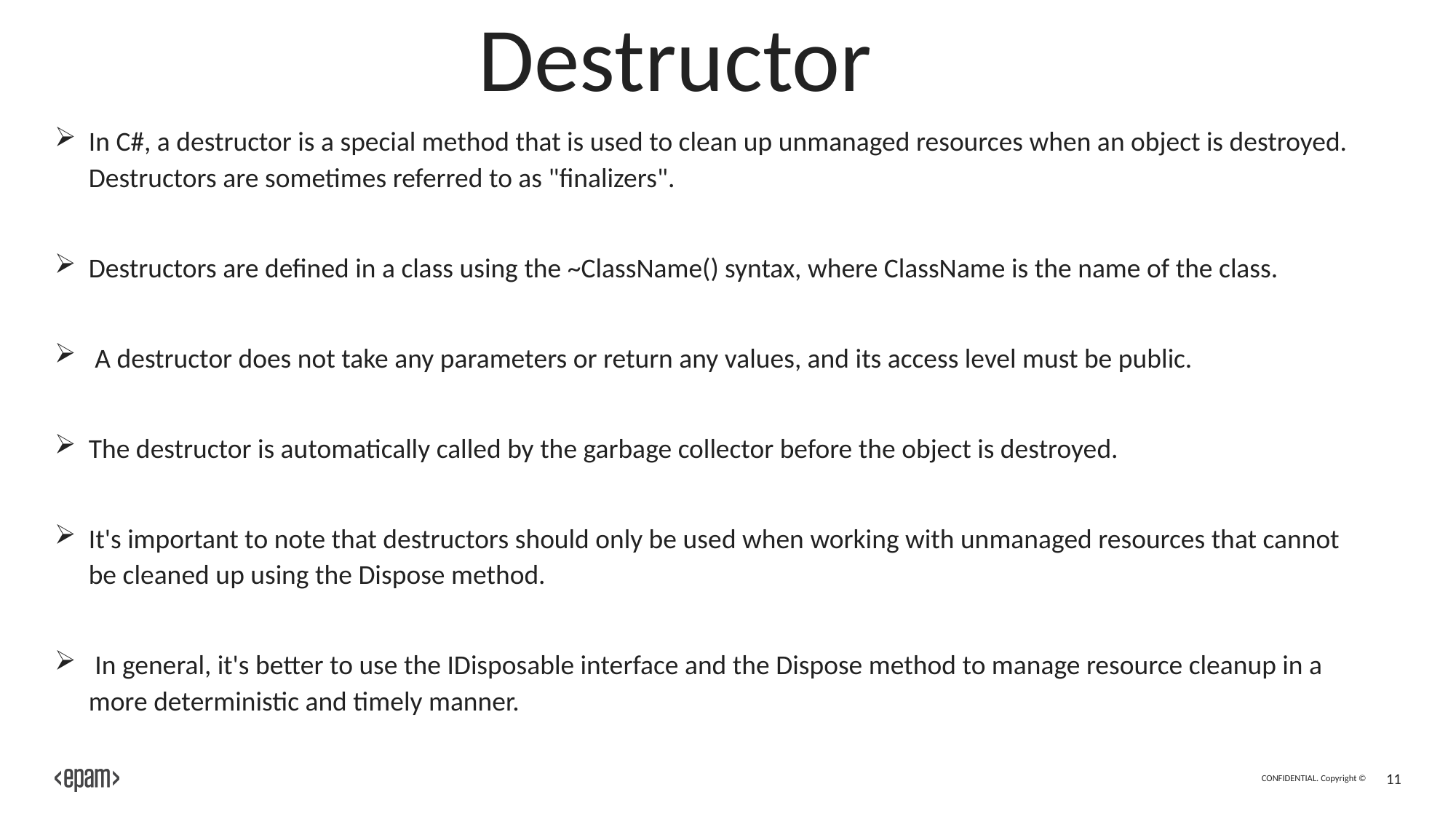

# Destructor
In C#, a destructor is a special method that is used to clean up unmanaged resources when an object is destroyed. Destructors are sometimes referred to as "finalizers".

Destructors are defined in a class using the ~ClassName() syntax, where ClassName is the name of the class.

 A destructor does not take any parameters or return any values, and its access level must be public.

The destructor is automatically called by the garbage collector before the object is destroyed.

It's important to note that destructors should only be used when working with unmanaged resources that cannot be cleaned up using the Dispose method.

 In general, it's better to use the IDisposable interface and the Dispose method to manage resource cleanup in a more deterministic and timely manner.